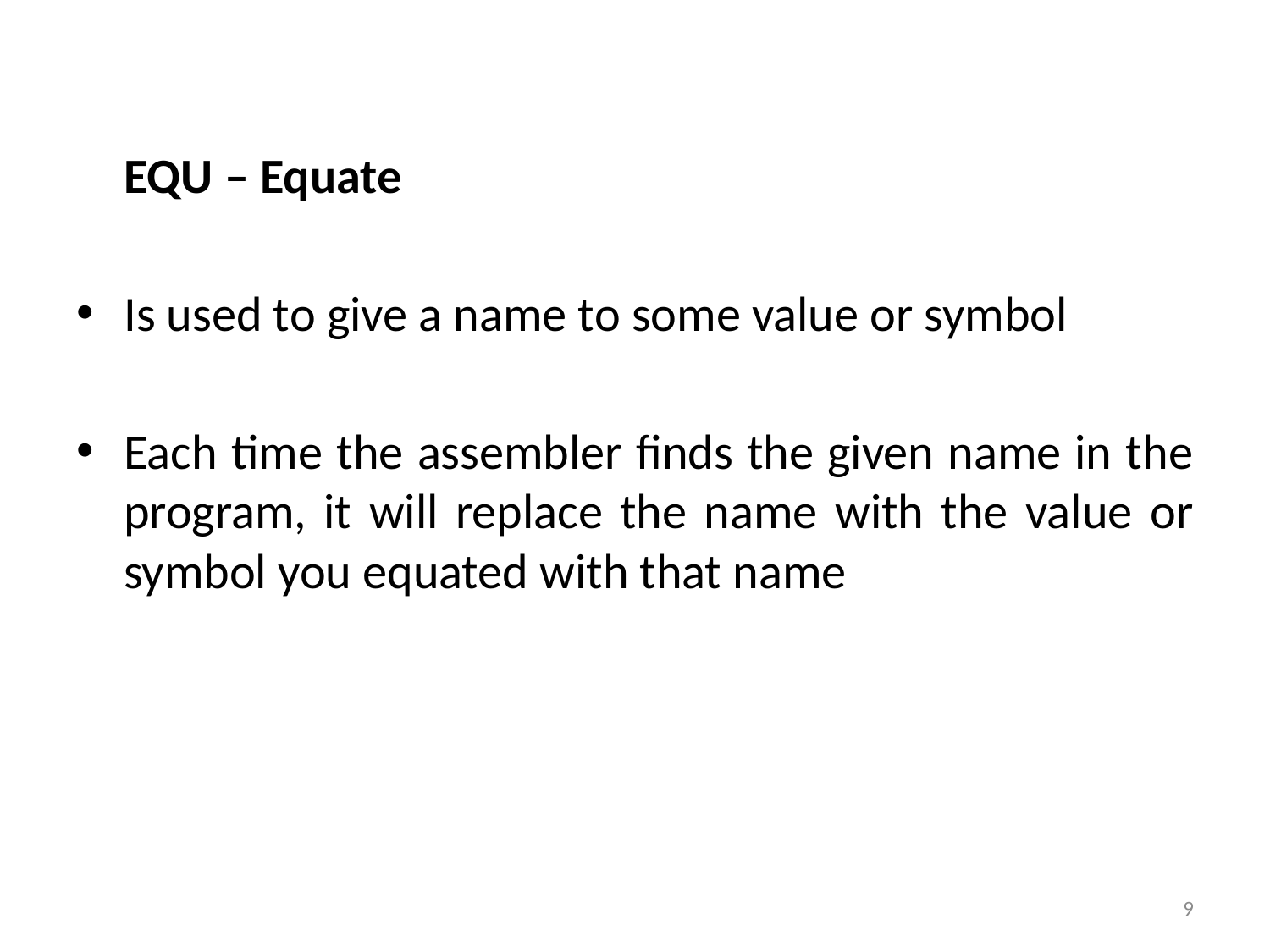

EQU – Equate

Is used to give a name to some value or symbol

Each time the assembler finds the given name in the program, it will replace the name with the value or symbol you equated with that name
9